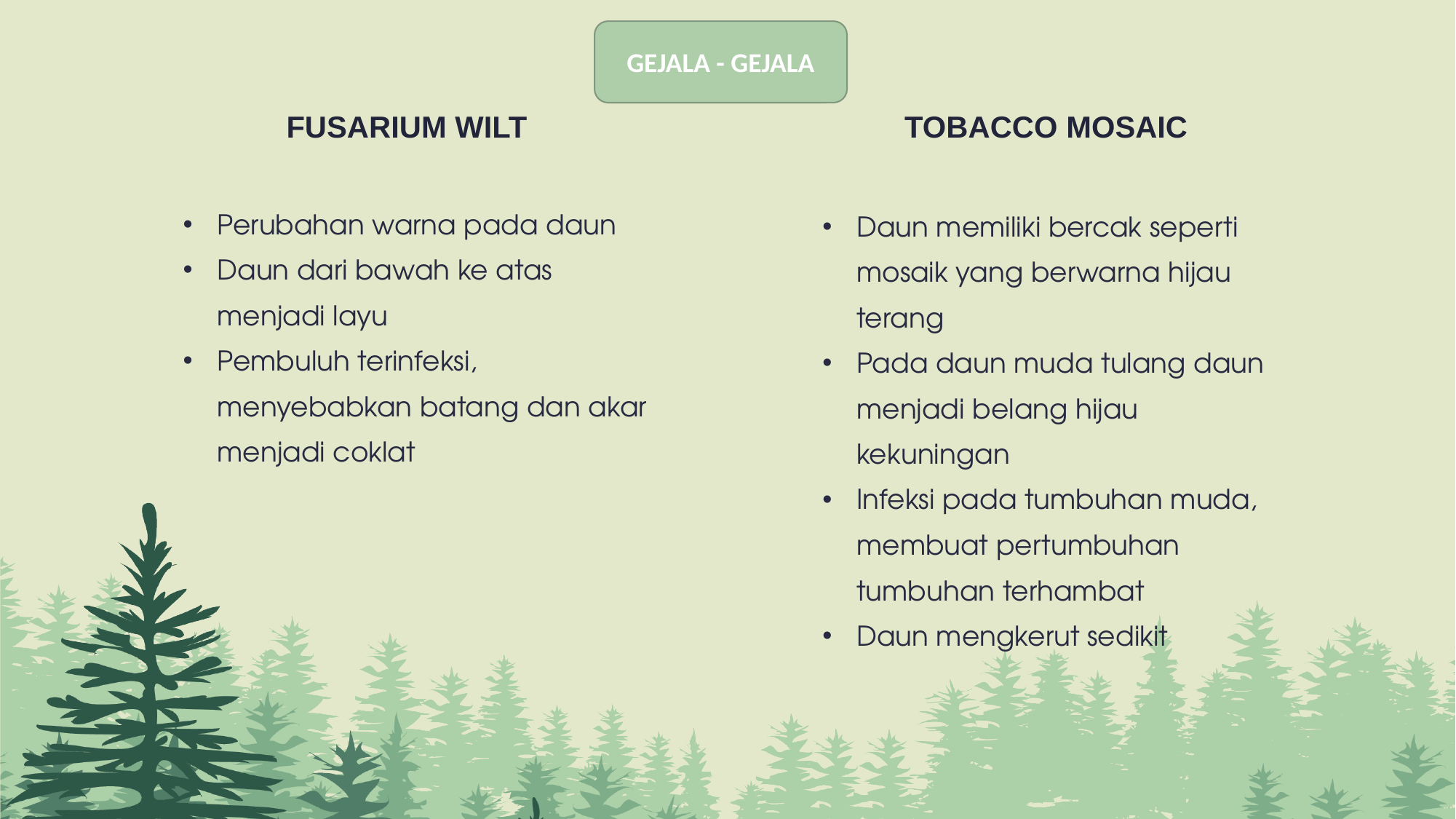

GEJALA - GEJALA
FUSARIUM WILT
TOBACCO MOSAIC
Perubahan warna pada daun
Daun dari bawah ke atas menjadi layu
Pembuluh terinfeksi, menyebabkan batang dan akar menjadi coklat
Daun memiliki bercak seperti mosaik yang berwarna hijau terang
Pada daun muda tulang daun menjadi belang hijau kekuningan
Infeksi pada tumbuhan muda, membuat pertumbuhan tumbuhan terhambat
Daun mengkerut sedikit